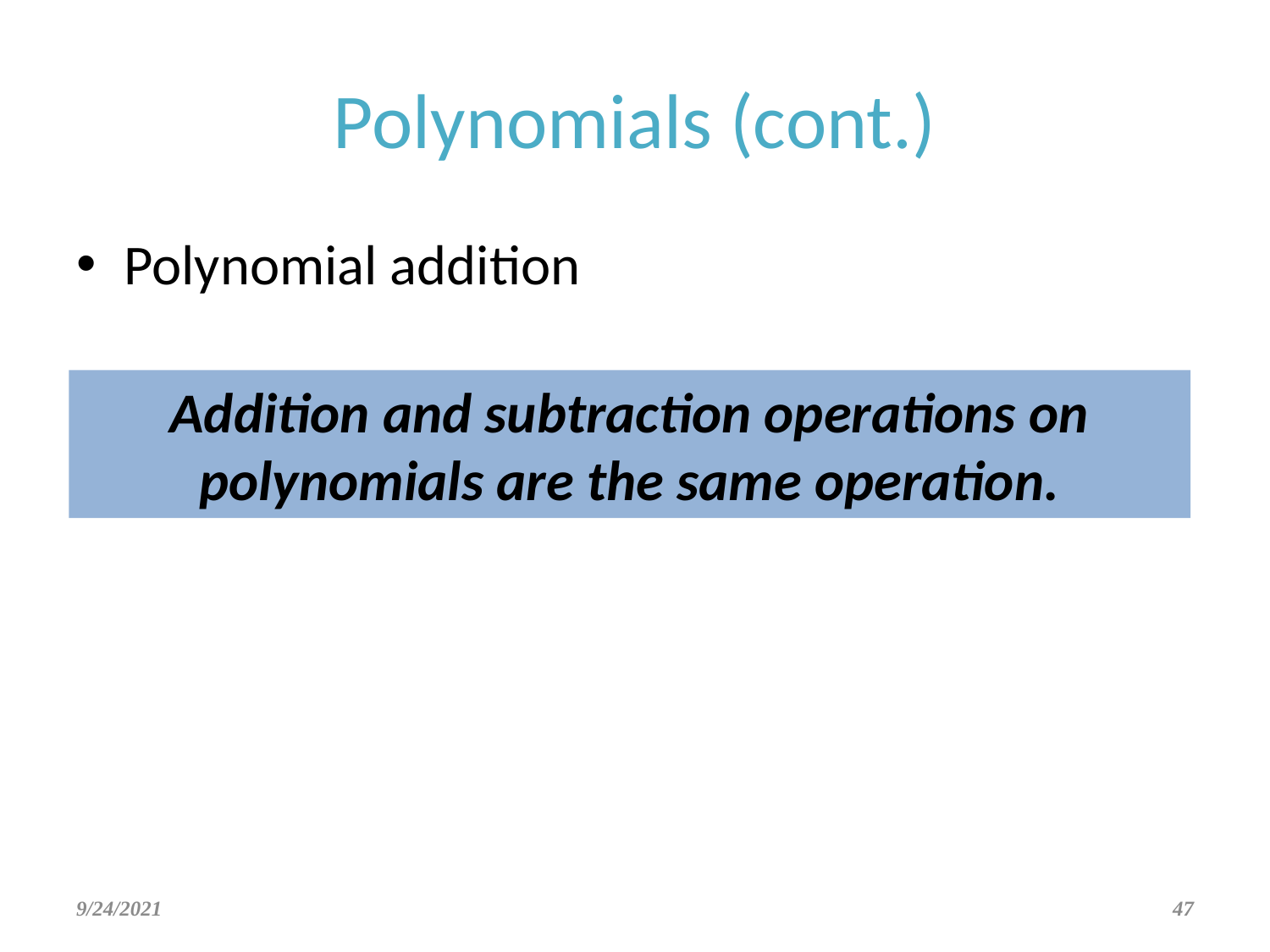

# Polynomials (cont.)
Polynomial addition
Addition and subtraction operations on polynomials are the same operation.
9/24/2021
47